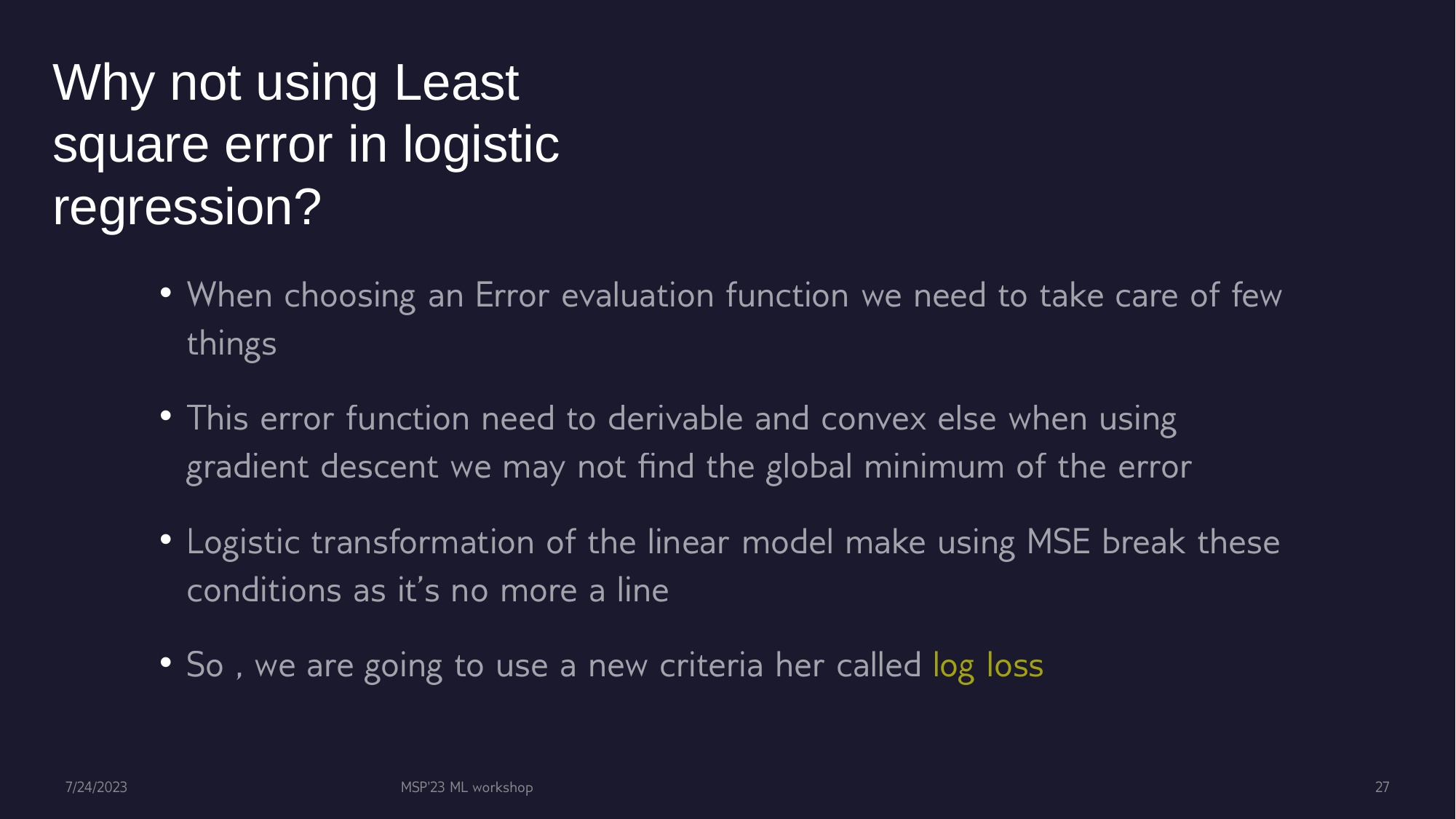

Why not using Least square error in logistic regression?
When choosing an Error evaluation function we need to take care of few things
This error function need to derivable and convex else when using gradient descent we may not find the global minimum of the error
Logistic transformation of the linear model make using MSE break these conditions as it’s no more a line
So , we are going to use a new criteria her called log loss

7/24/2023
MSP'23 ML workshop
27